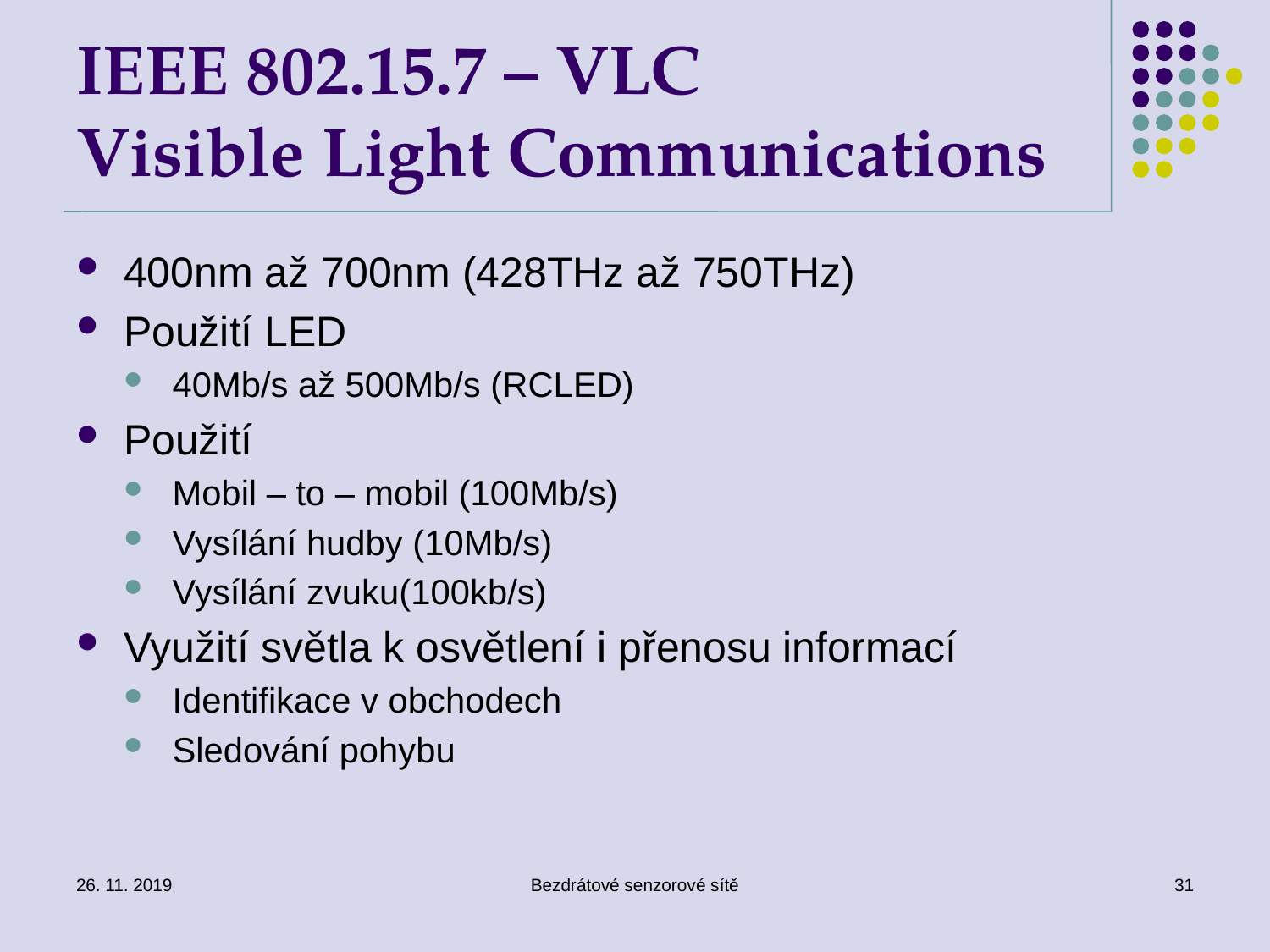

# IEEE 802.15.7 – VLC Visible Light Communications
400nm až 700nm (428THz až 750THz)
Použití LED
40Mb/s až 500Mb/s (RCLED)
Použití
Mobil – to – mobil (100Mb/s)
Vysílání hudby (10Mb/s)
Vysílání zvuku(100kb/s)
Využití světla k osvětlení i přenosu informací
Identifikace v obchodech
Sledování pohybu

26. 11. 2019
Bezdrátové senzorové sítě
31